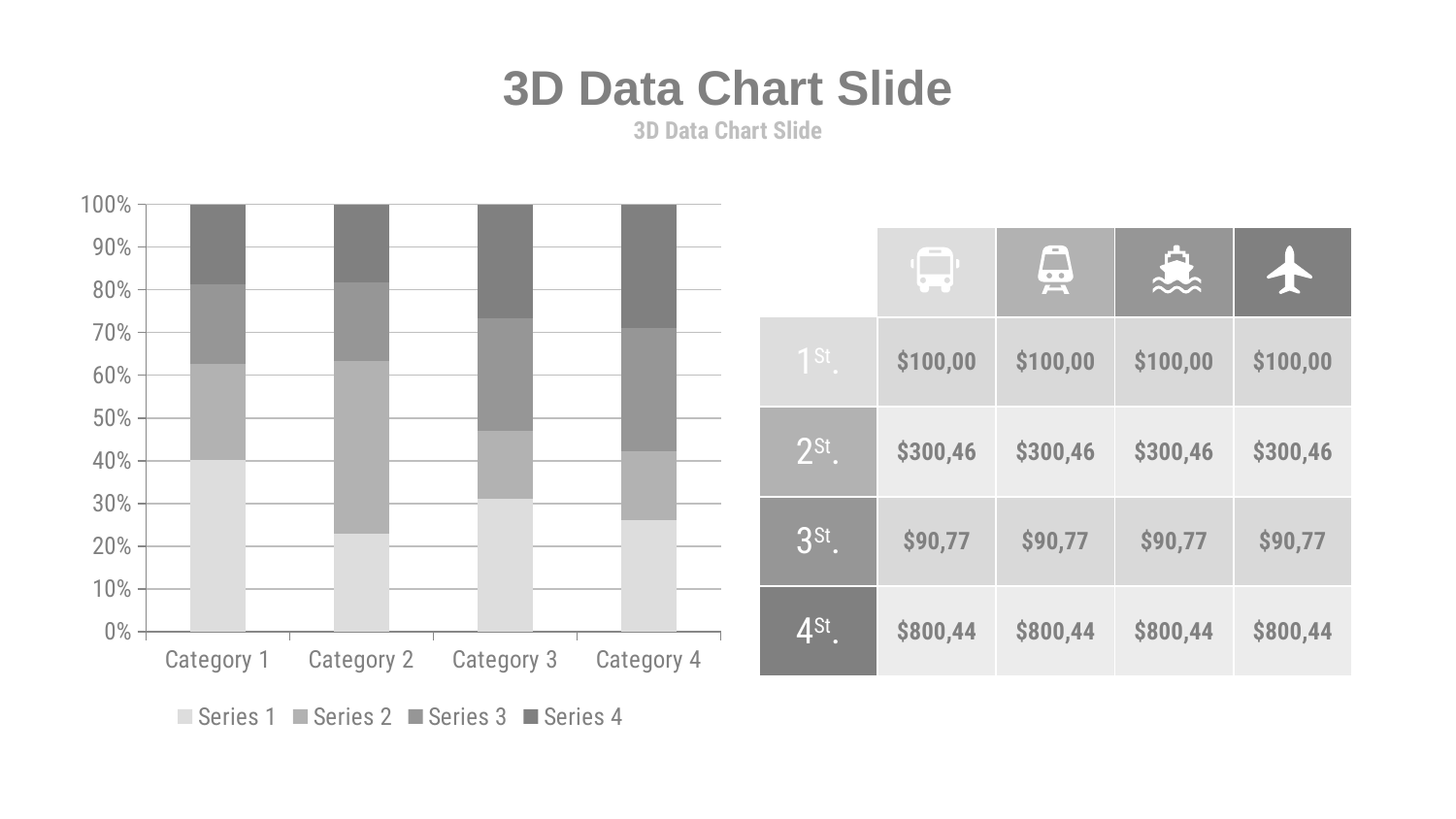

# 3D Data Chart Slide
3D Data Chart Slide

### Chart

| Category | Series 1 | Series 2 | Series 3 | Series 4 |
|---|---|---|---|---|
| Category 1 | 4.3 | 2.4 | 2.0 | 2.0 |
| Category 2 | 2.5 | 4.4 | 2.0 | 2.0 |
| Category 3 | 3.5 | 1.8 | 3.0 | 3.0 |
| Category 4 | 4.5 | 2.8 | 5.0 | 5.0 |
|  |  |  |  |  |
| --- | --- | --- | --- | --- |
| 1St. | $100,00 | $100,00 | $100,00 | $100,00 |
| 2St. | $300,46 | $300,46 | $300,46 | $300,46 |
| 3St. | $90,77 | $90,77 | $90,77 | $90,77 |
| 4St. | $800,44 | $800,44 | $800,44 | $800,44 |